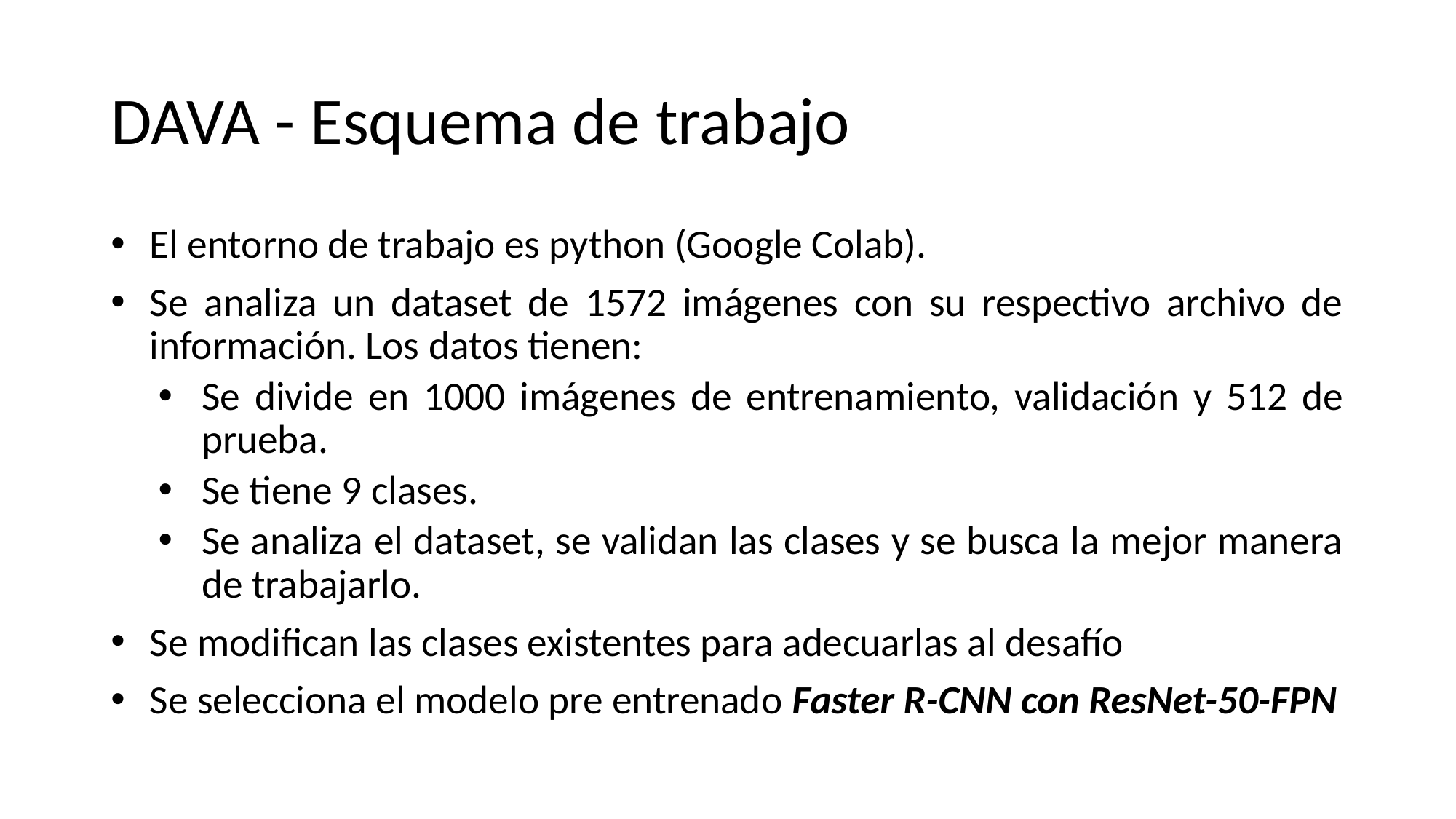

# DAVA - Esquema de trabajo
El entorno de trabajo es python (Google Colab).
Se analiza un dataset de 1572 imágenes con su respectivo archivo de información. Los datos tienen:
Se divide en 1000 imágenes de entrenamiento, validación y 512 de prueba.
Se tiene 9 clases.
Se analiza el dataset, se validan las clases y se busca la mejor manera de trabajarlo.
Se modifican las clases existentes para adecuarlas al desafío
Se selecciona el modelo pre entrenado Faster R-CNN con ResNet-50-FPN